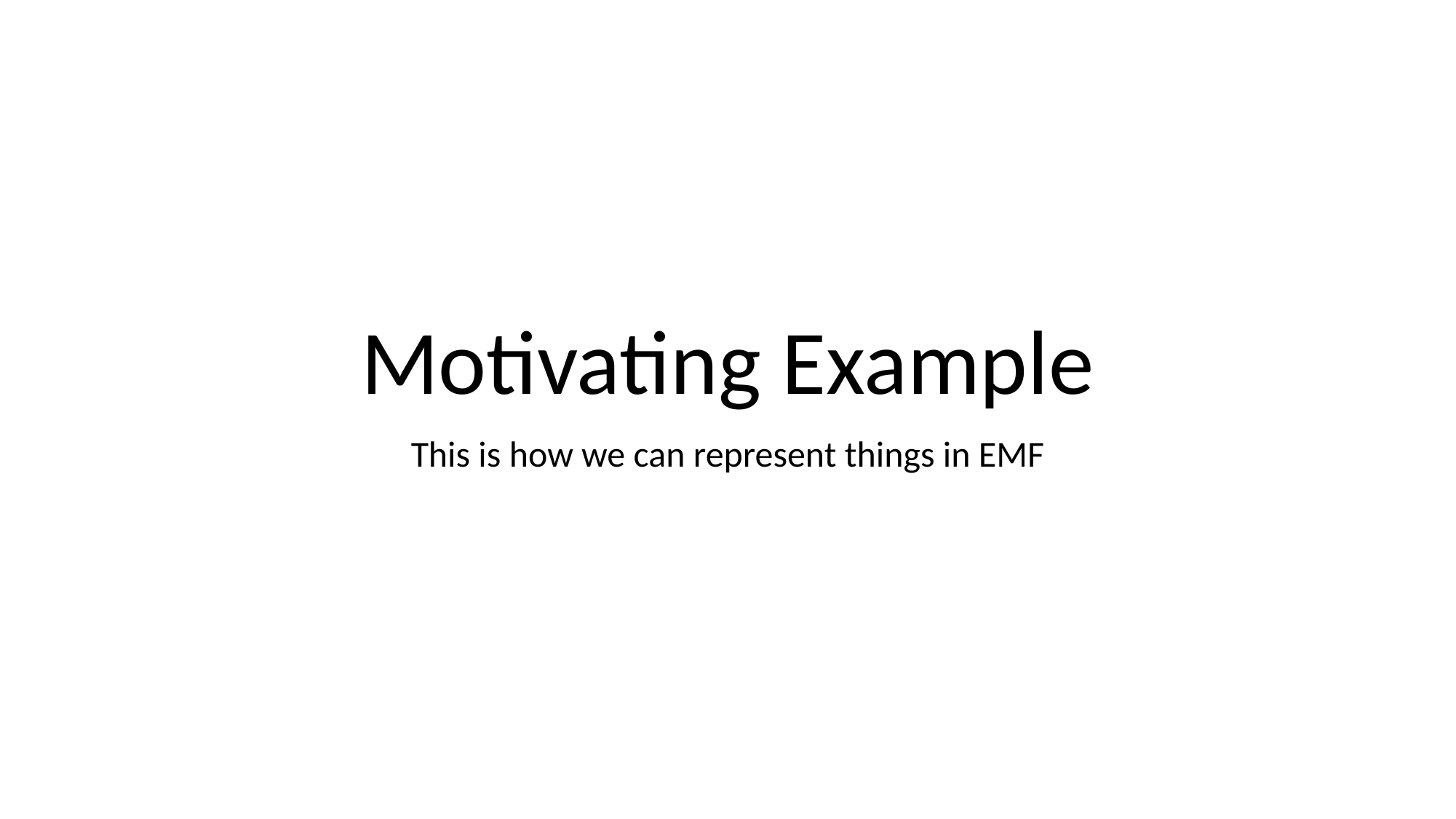

# Motivating Example
This is how we can represent things in EMF